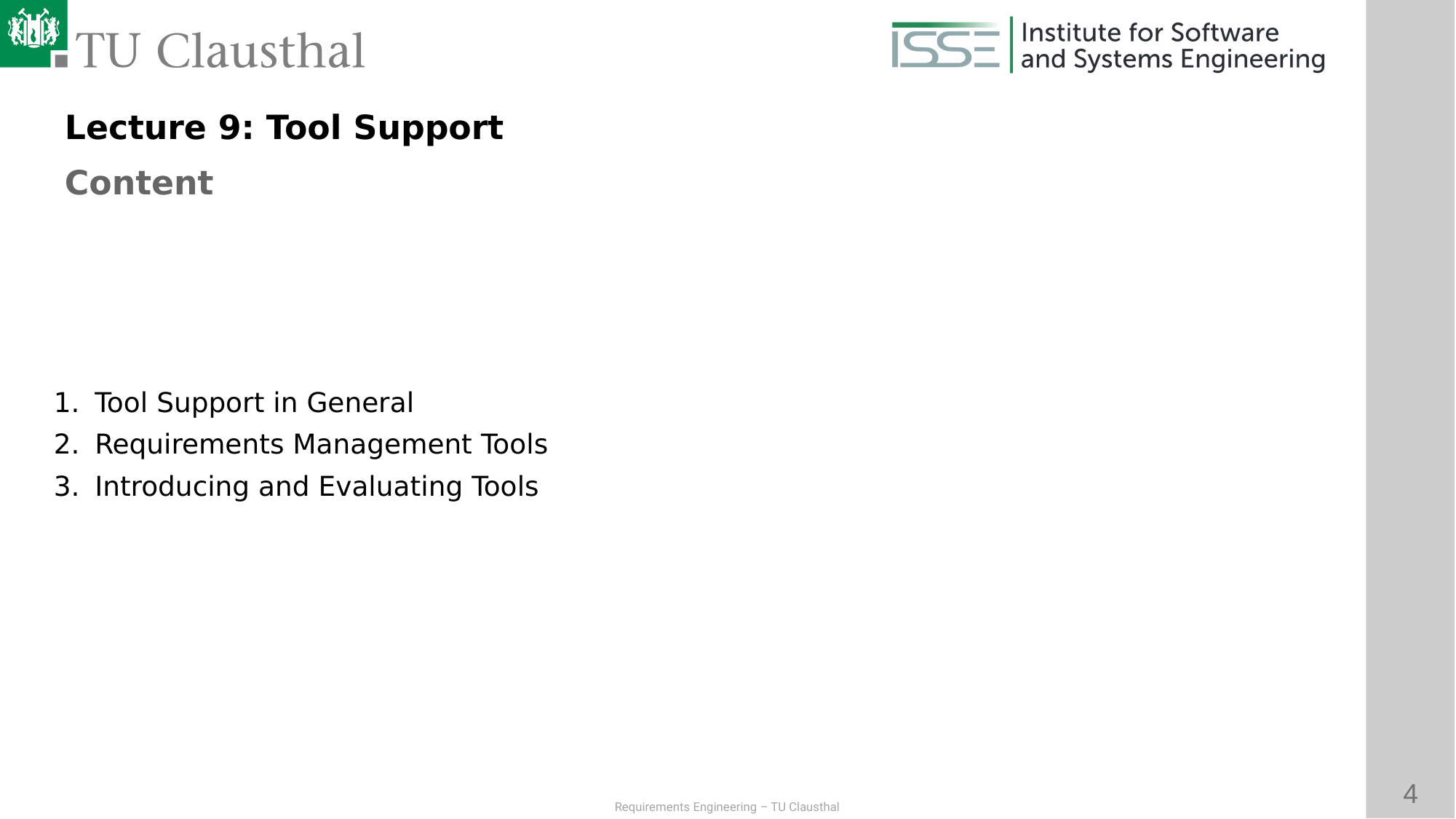

Lecture 9: Tool Support
Content
Tool Support in General
Requirements Management Tools
Introducing and Evaluating Tools